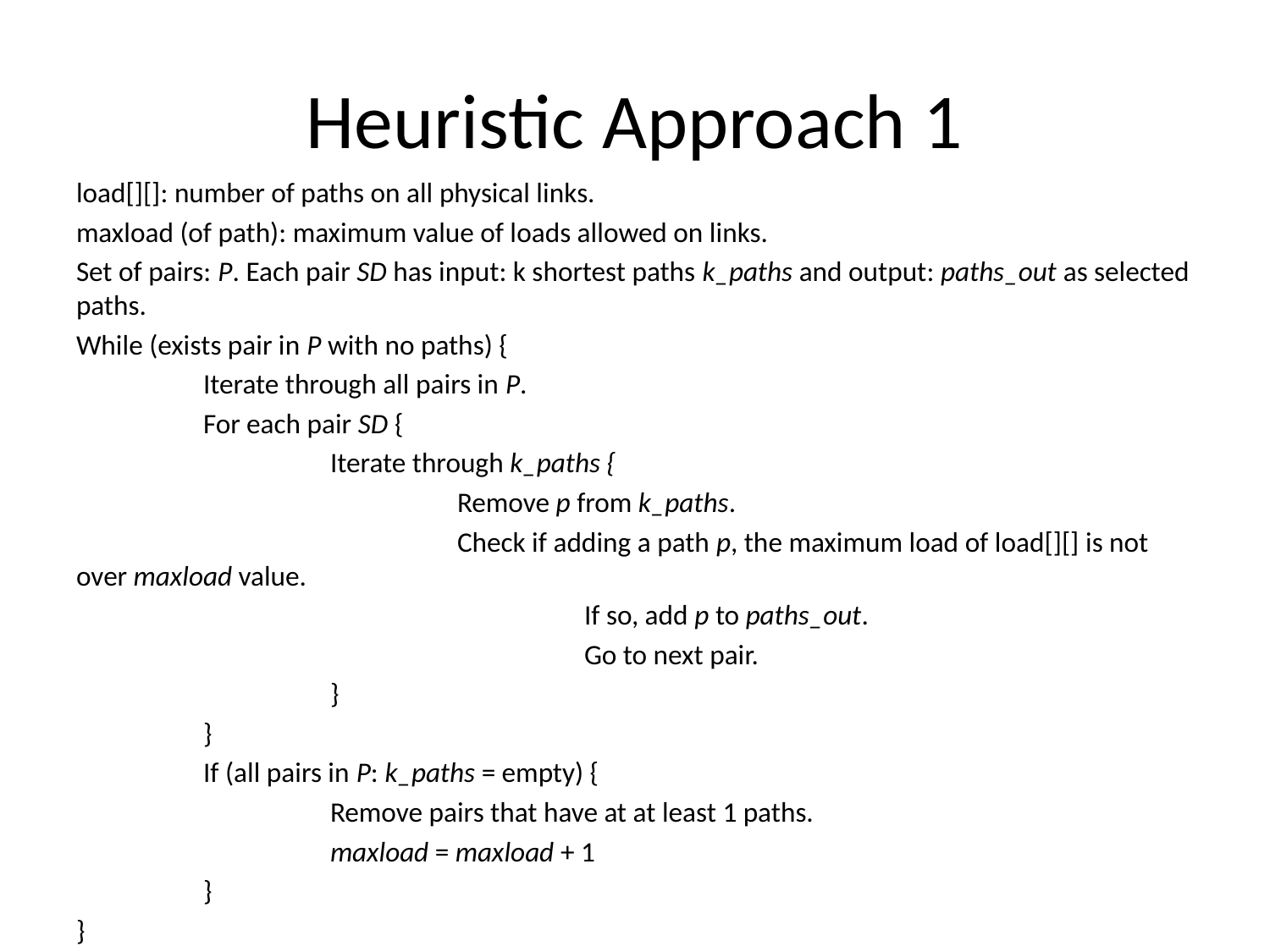

# Heuristic Approach 1
load[][]: number of paths on all physical links.
maxload (of path): maximum value of loads allowed on links.
Set of pairs: P. Each pair SD has input: k shortest paths k_paths and output: paths_out as selected paths.
While (exists pair in P with no paths) {
	Iterate through all pairs in P.
	For each pair SD {
		Iterate through k_paths {
			Remove p from k_paths.
			Check if adding a path p, the maximum load of load[][] is not over maxload value.
				If so, add p to paths_out.
				Go to next pair.
		}
	}
	If (all pairs in P: k_paths = empty) {
		Remove pairs that have at at least 1 paths.
		maxload = maxload + 1
	}
}